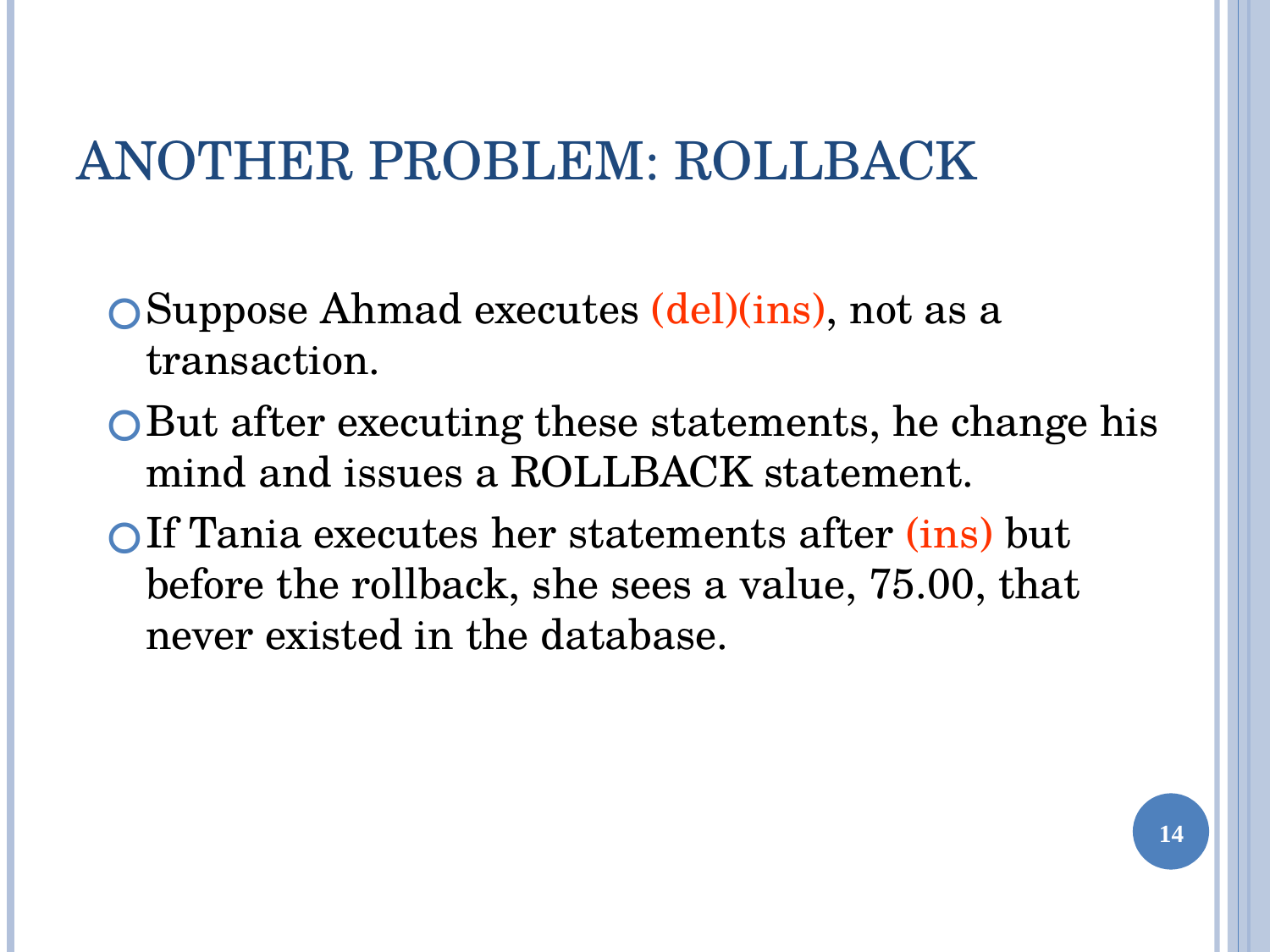

# ANOTHER PROBLEM: ROLLBACK
Suppose Ahmad executes (del)(ins), not as a transaction.
But after executing these statements, he change his mind and issues a ROLLBACK statement.
If Tania executes her statements after (ins) but before the rollback, she sees a value, 75.00, that never existed in the database.
14